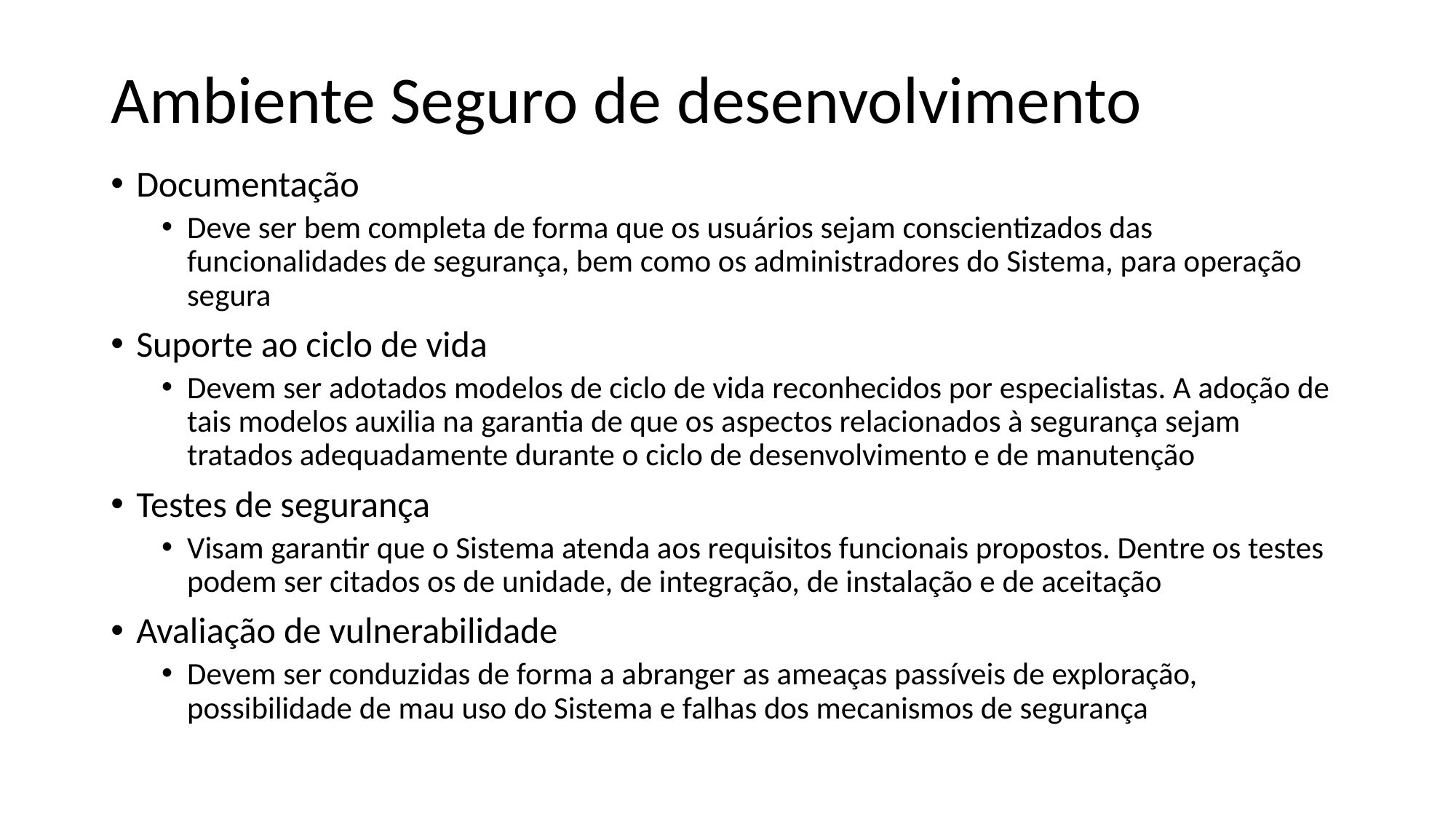

# Ambiente Seguro de desenvolvimento
Documentação
Deve ser bem completa de forma que os usuários sejam conscientizados das funcionalidades de segurança, bem como os administradores do Sistema, para operação segura
Suporte ao ciclo de vida
Devem ser adotados modelos de ciclo de vida reconhecidos por especialistas. A adoção de tais modelos auxilia na garantia de que os aspectos relacionados à segurança sejam tratados adequadamente durante o ciclo de desenvolvimento e de manutenção
Testes de segurança
Visam garantir que o Sistema atenda aos requisitos funcionais propostos. Dentre os testes podem ser citados os de unidade, de integração, de instalação e de aceitação
Avaliação de vulnerabilidade
Devem ser conduzidas de forma a abranger as ameaças passíveis de exploração, possibilidade de mau uso do Sistema e falhas dos mecanismos de segurança